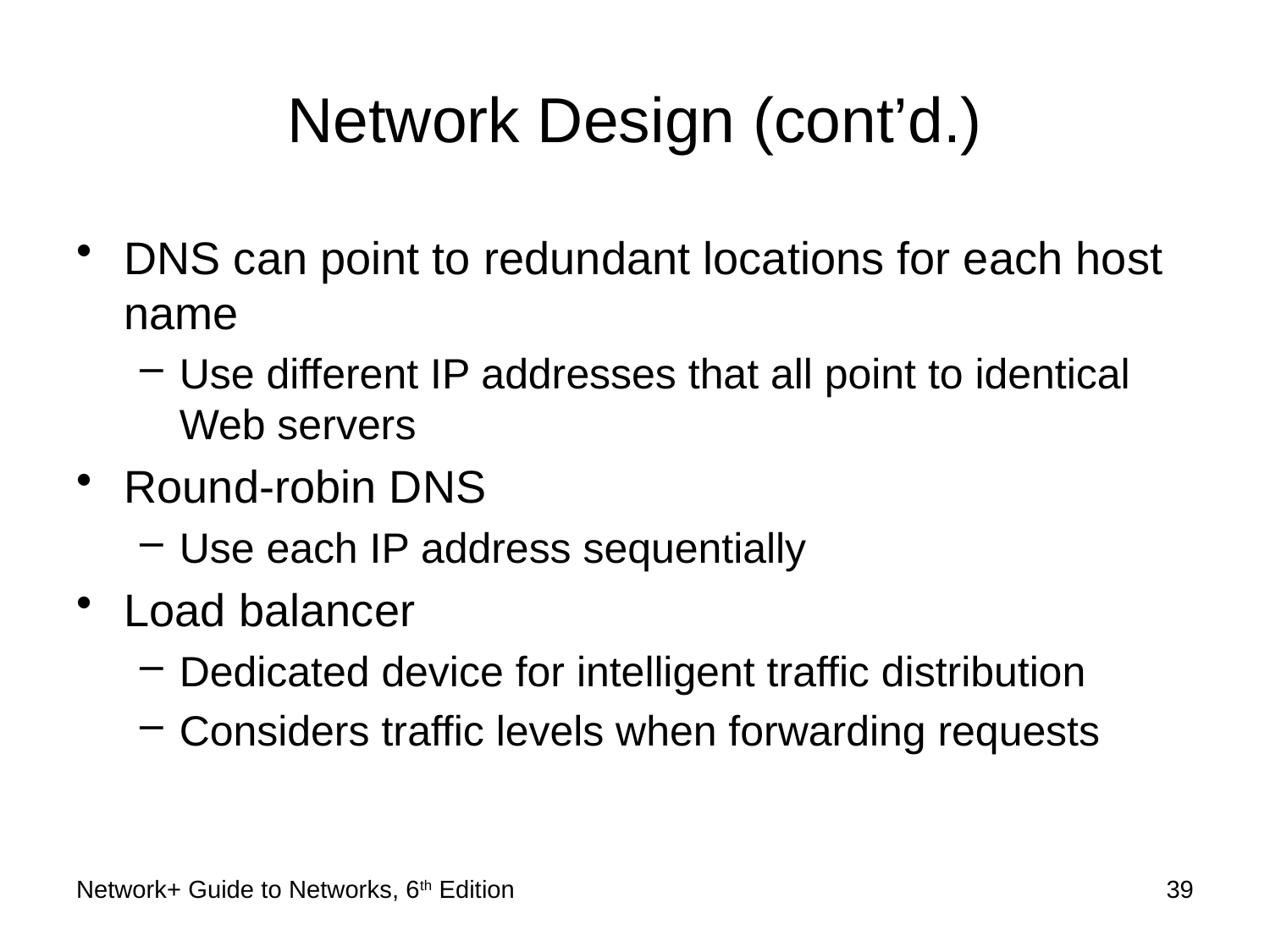

# Network Design (cont’d.)
DNS can point to redundant locations for each host name
Use different IP addresses that all point to identical Web servers
Round-robin DNS
Use each IP address sequentially
Load balancer
Dedicated device for intelligent traffic distribution
Considers traffic levels when forwarding requests
Network+ Guide to Networks, 6th Edition
39